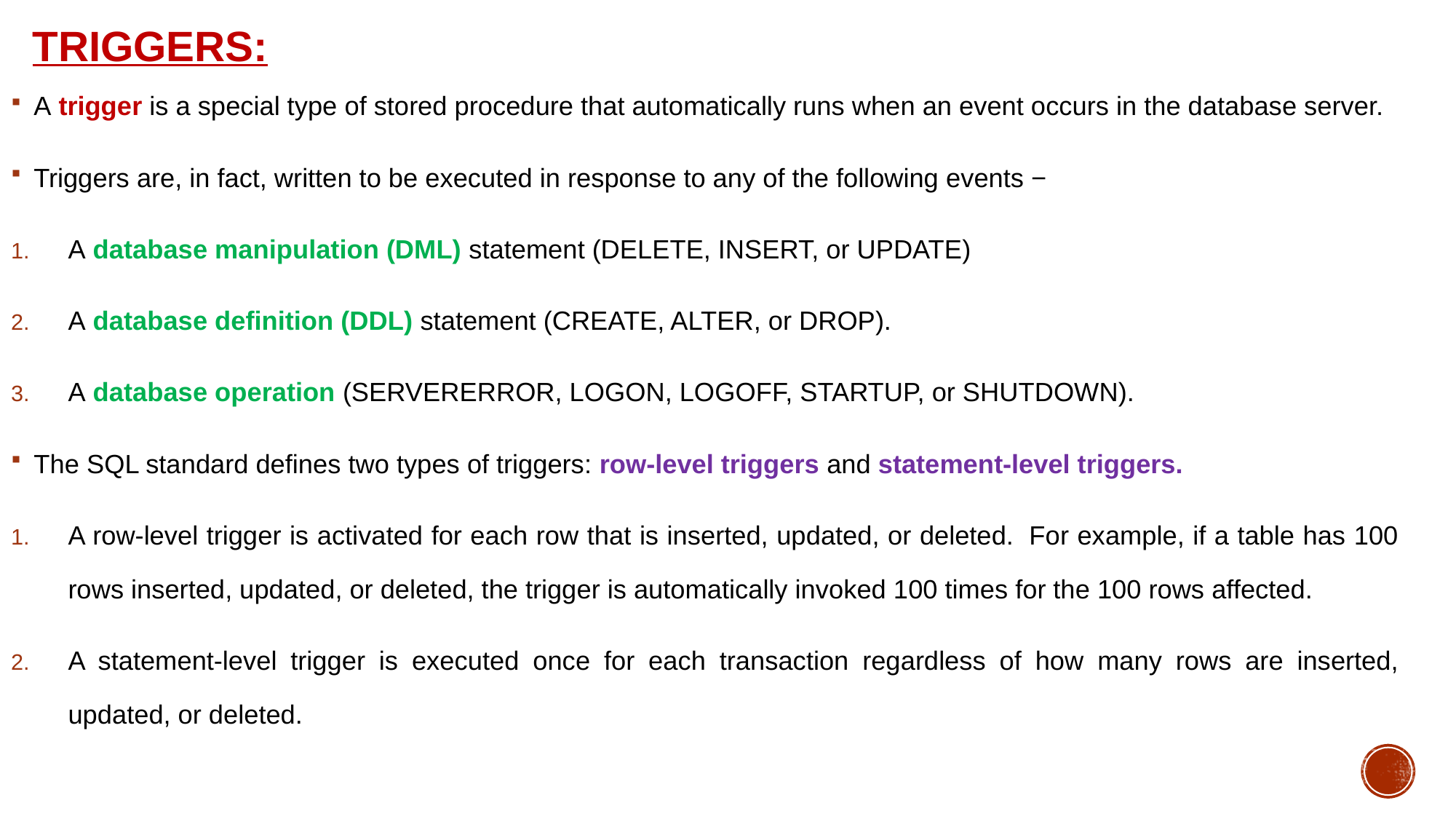

# TRIGGERS:
A trigger is a special type of stored procedure that automatically runs when an event occurs in the database server.
Triggers are, in fact, written to be executed in response to any of the following events −
A database manipulation (DML) statement (DELETE, INSERT, or UPDATE)
A database definition (DDL) statement (CREATE, ALTER, or DROP).
A database operation (SERVERERROR, LOGON, LOGOFF, STARTUP, or SHUTDOWN).
The SQL standard defines two types of triggers: row-level triggers and statement-level triggers.
A row-level trigger is activated for each row that is inserted, updated, or deleted.  For example, if a table has 100 rows inserted, updated, or deleted, the trigger is automatically invoked 100 times for the 100 rows affected.
A statement-level trigger is executed once for each transaction regardless of how many rows are inserted, updated, or deleted.